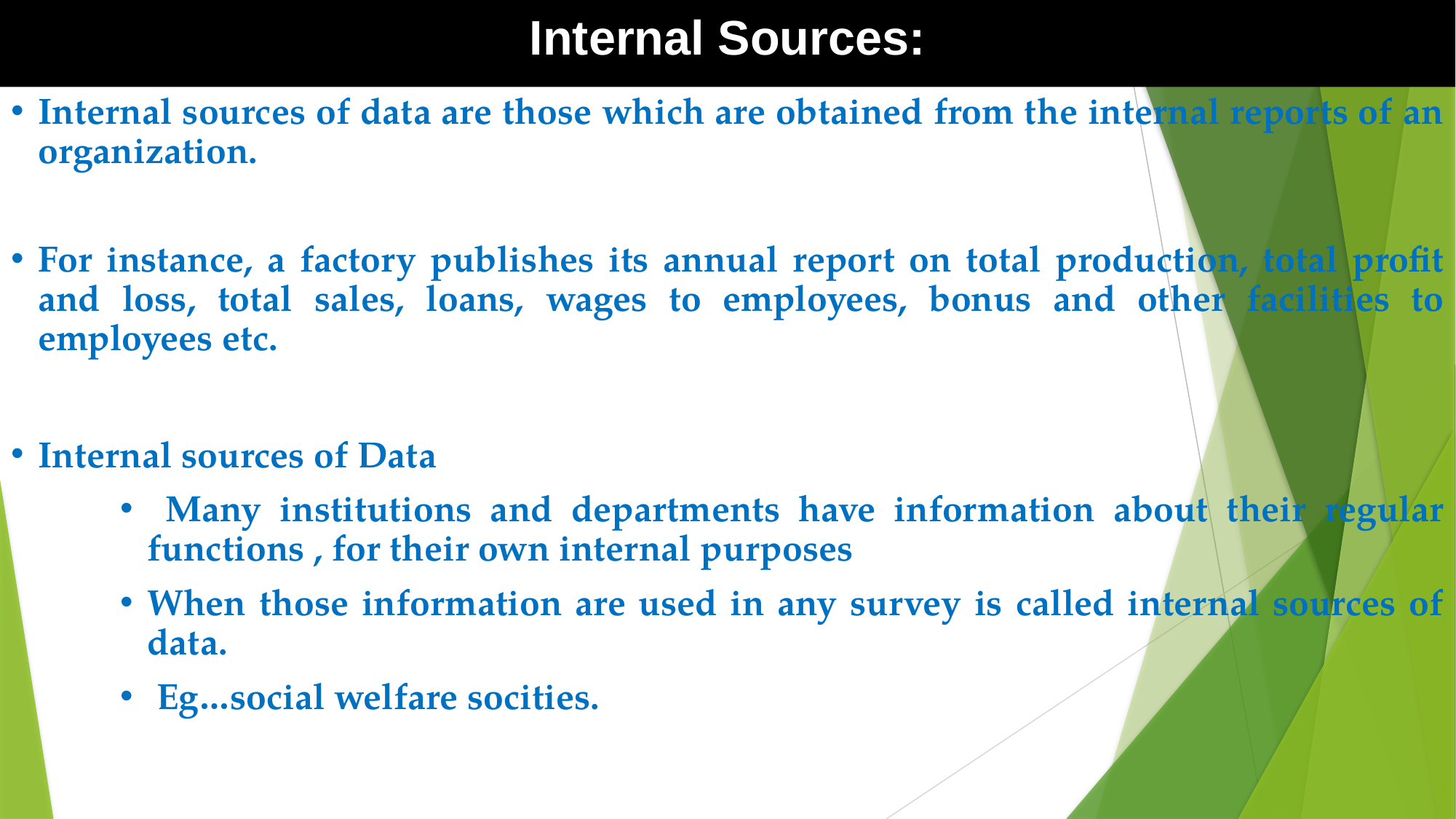

Internal Sources:
Internal sources of data are those which are obtained from the internal reports of an organization.

For instance, a factory publishes its annual report on total production, total profit and loss, total sales, loans, wages to employees, bonus and other facilities to employees etc.
Internal sources of Data
 Many institutions and departments have information about their regular functions , for their own internal purposes
When those information are used in any survey is called internal sources of data.
 Eg…social welfare socities.